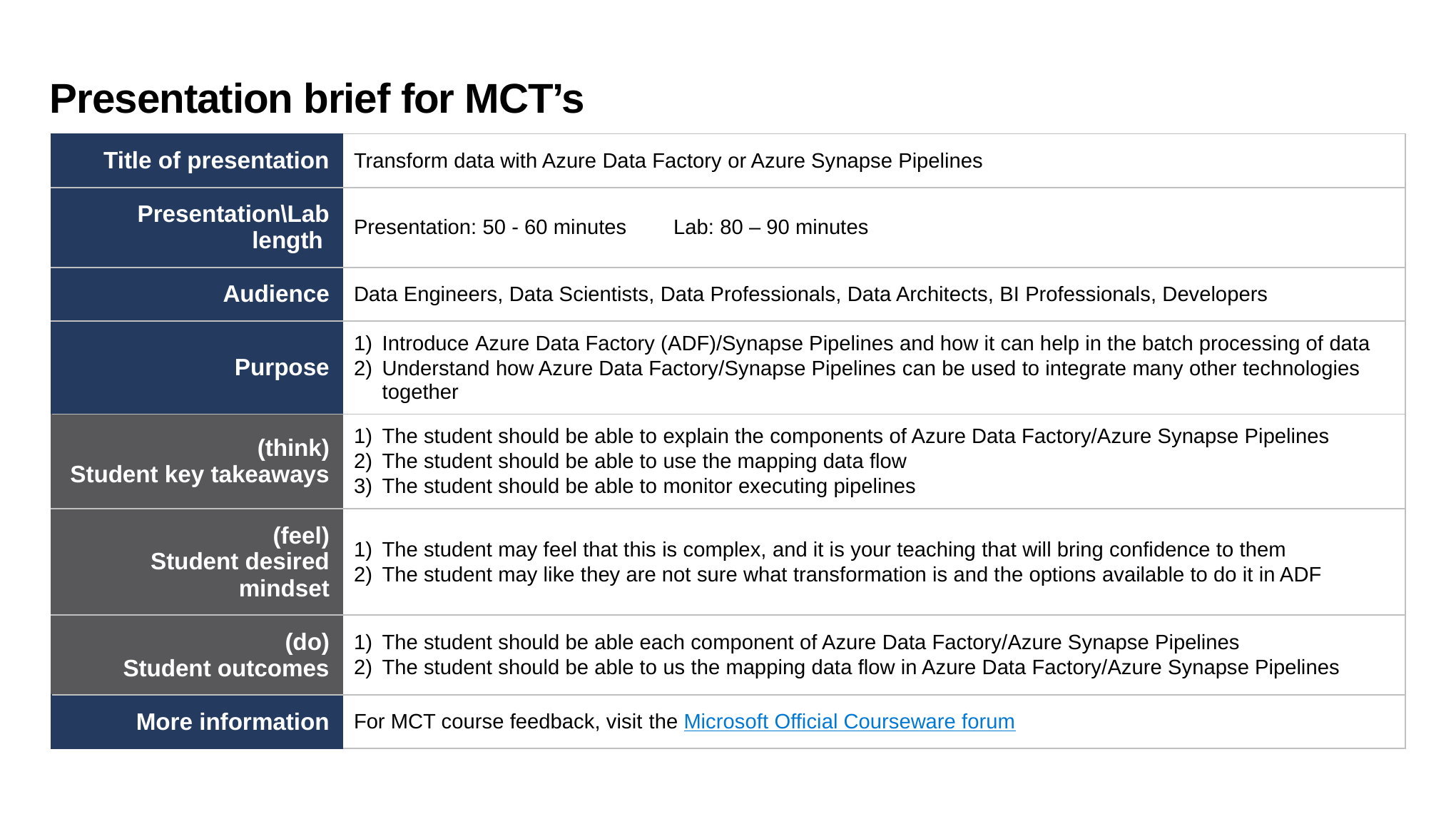

# Presentation brief for MCT’s
| Title of presentation | Transform data with Azure Data Factory or Azure Synapse Pipelines |
| --- | --- |
| Presentation\Lab length | Presentation: 50 - 60 minutes Lab: 80 – 90 minutes |
| Audience | Data Engineers, Data Scientists, Data Professionals, Data Architects, BI Professionals, Developers |
| Purpose | Introduce Azure Data Factory (ADF)/Synapse Pipelines and how it can help in the batch processing of data Understand how Azure Data Factory/Synapse Pipelines can be used to integrate many other technologies together |
| (think) Student key takeaways | The student should be able to explain the components of Azure Data Factory/Azure Synapse Pipelines The student should be able to use the mapping data flow The student should be able to monitor executing pipelines |
| (feel) Student desired mindset | The student may feel that this is complex, and it is your teaching that will bring confidence to them The student may like they are not sure what transformation is and the options available to do it in ADF |
| (do) Student outcomes | The student should be able each component of Azure Data Factory/Azure Synapse Pipelines The student should be able to us the mapping data flow in Azure Data Factory/Azure Synapse Pipelines |
| More information | For MCT course feedback, visit the Microsoft Official Courseware forum |